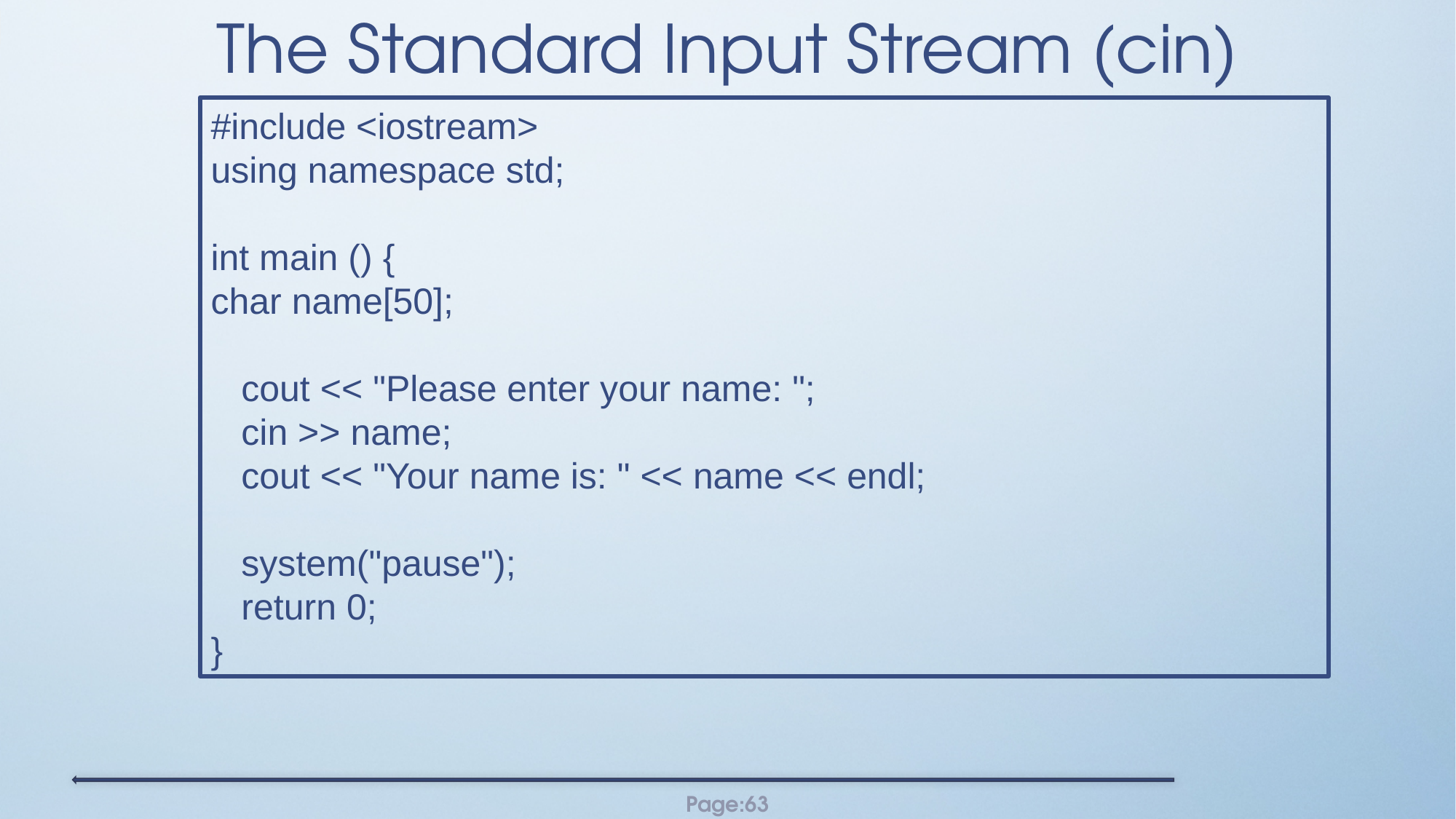

# The Standard Input Stream (cin)

#include <iostream>
using namespace std;

int main () {
char name[50];

   cout << "Please enter your name: ";
   cin >> name;
   cout << "Your name is: " << name << endl;

   system("pause");
   return 0;
}